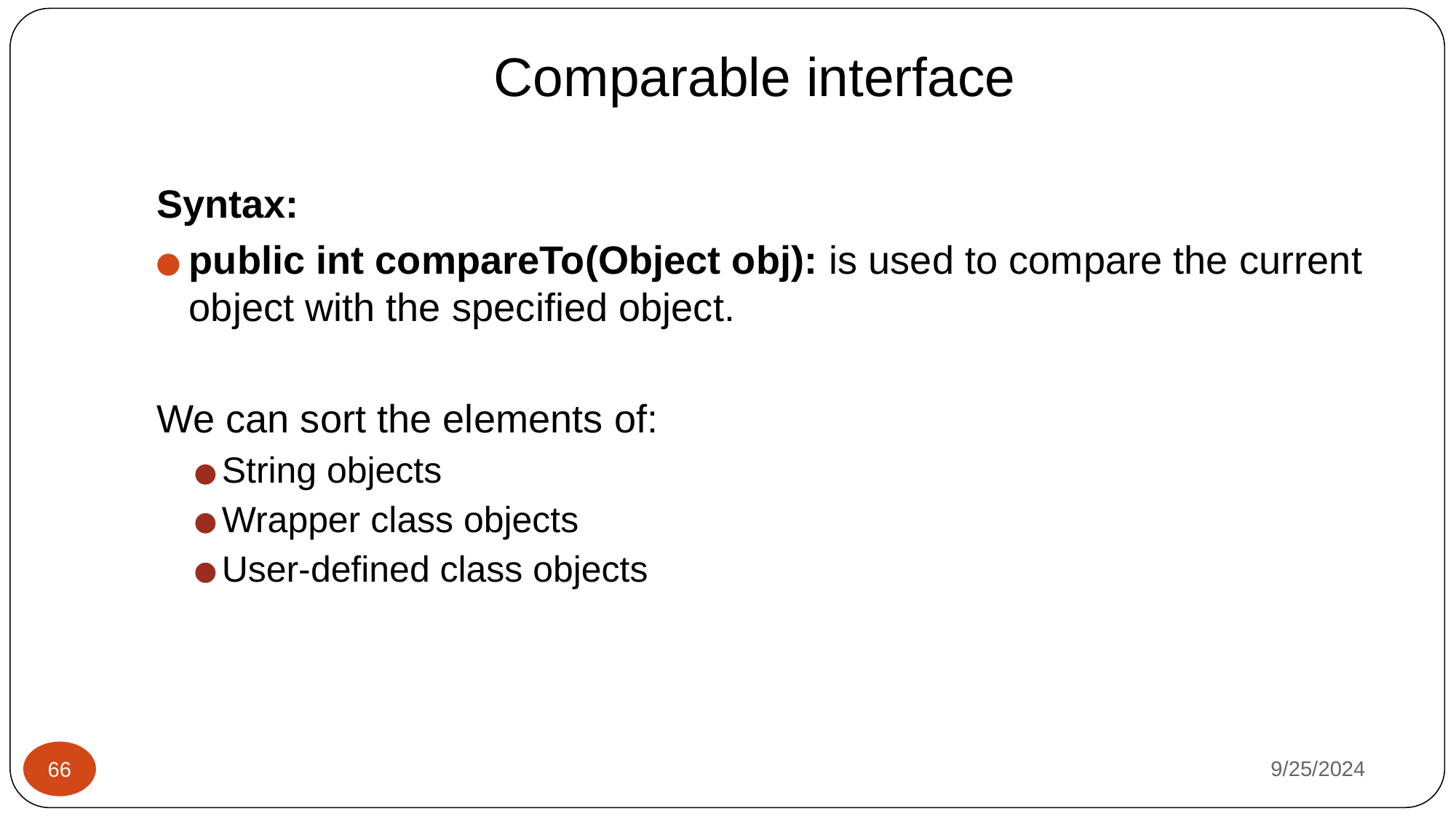

# Comparable interface
Syntax:
public int compareTo(Object obj): is used to compare the current object with the specified object.

We can sort the elements of:
String objects
Wrapper class objects
User-defined class objects
9/25/2024
66